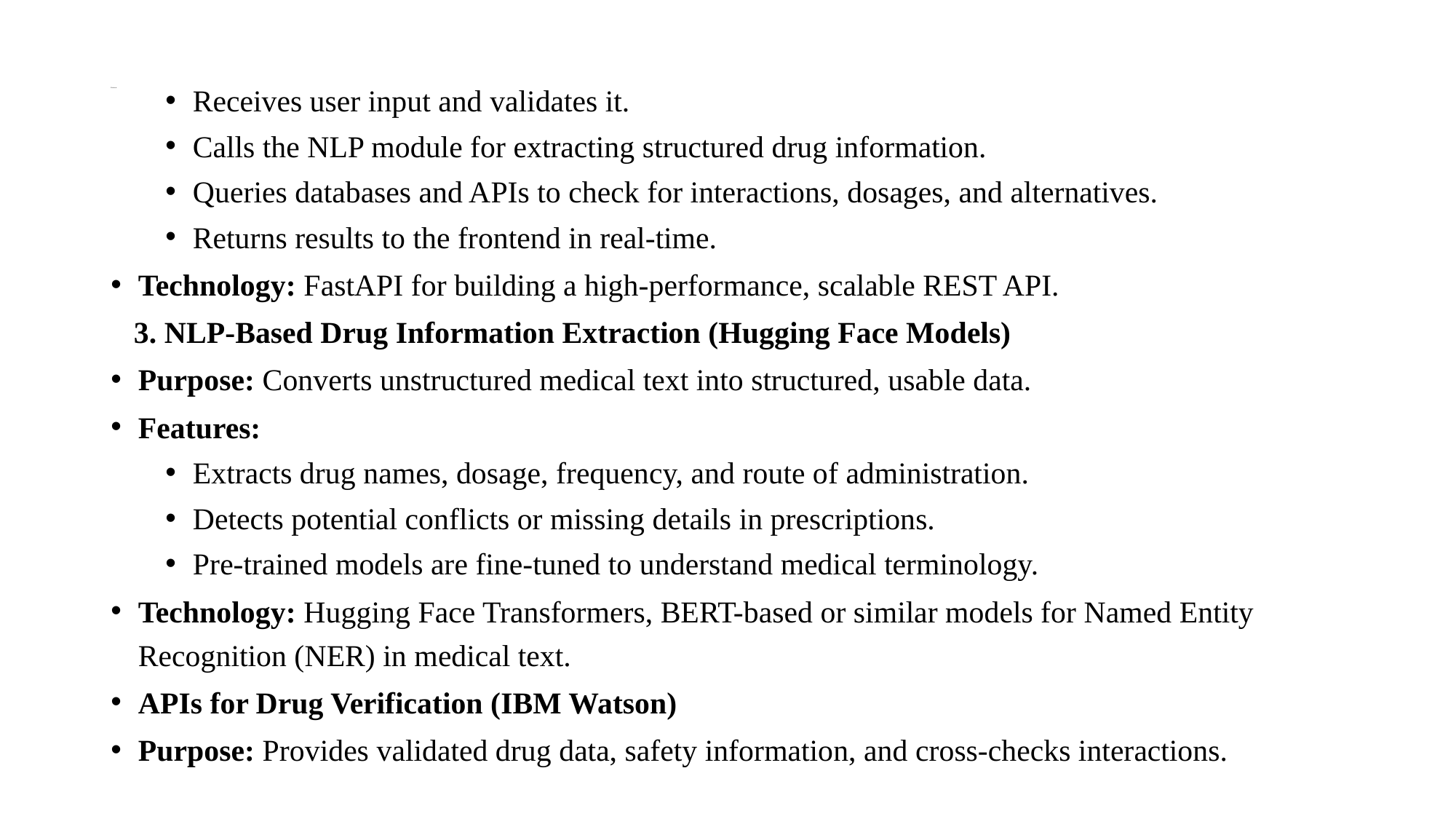

Receives user input and validates it.
Calls the NLP module for extracting structured drug information.
Queries databases and APIs to check for interactions, dosages, and alternatives.
Returns results to the frontend in real-time.
Technology: FastAPI for building a high-performance, scalable REST API.
   3. NLP-Based Drug Information Extraction (Hugging Face Models)
Purpose: Converts unstructured medical text into structured, usable data.
Features:
Extracts drug names, dosage, frequency, and route of administration.
Detects potential conflicts or missing details in prescriptions.
Pre-trained models are fine-tuned to understand medical terminology.
Technology: Hugging Face Transformers, BERT-based or similar models for Named Entity Recognition (NER) in medical text.
APIs for Drug Verification (IBM Watson)
Purpose: Provides validated drug data, safety information, and cross-checks interactions.

# Features: